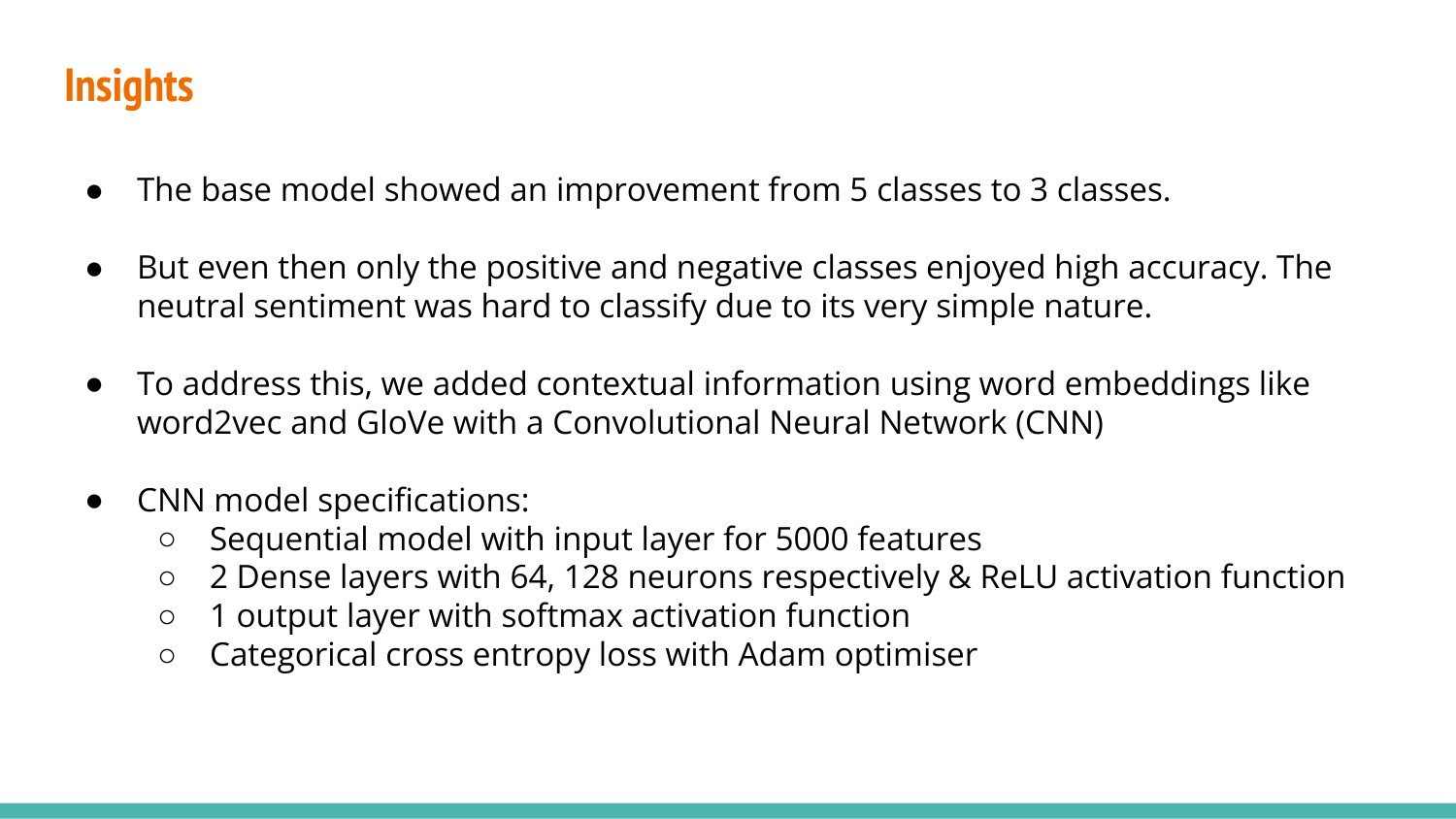

# Insights
The base model showed an improvement from 5 classes to 3 classes.

But even then only the positive and negative classes enjoyed high accuracy. The neutral sentiment was hard to classify due to its very simple nature.

To address this, we added contextual information using word embeddings like word2vec and GloVe with a Convolutional Neural Network (CNN)

CNN model specifications:
Sequential model with input layer for 5000 features
2 Dense layers with 64, 128 neurons respectively & ReLU activation function
1 output layer with softmax activation function
Categorical cross entropy loss with Adam optimiser